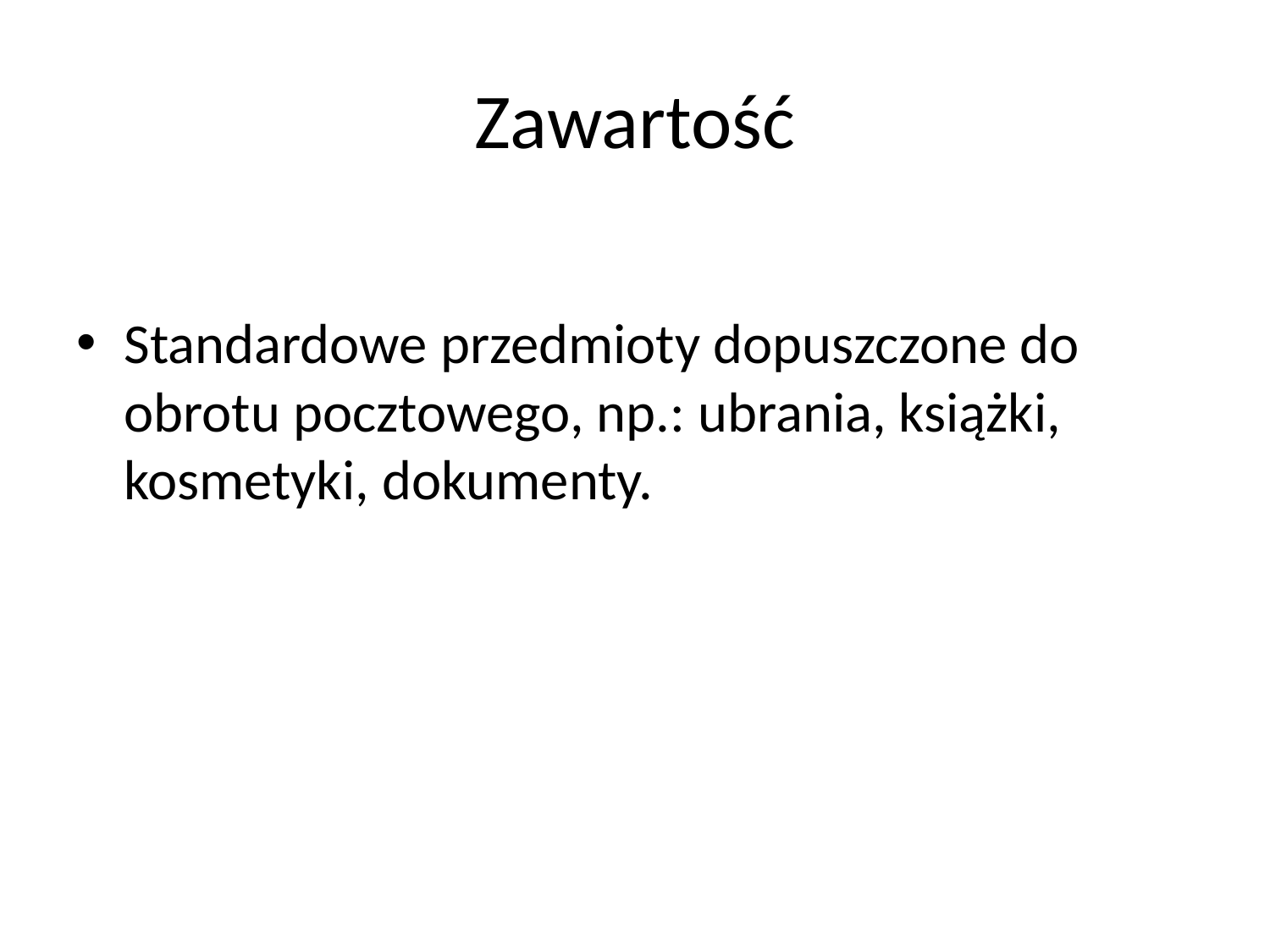

# Zawartość

Standardowe przedmioty dopuszczone do obrotu pocztowego, np.: ubrania, książki, kosmetyki, dokumenty.